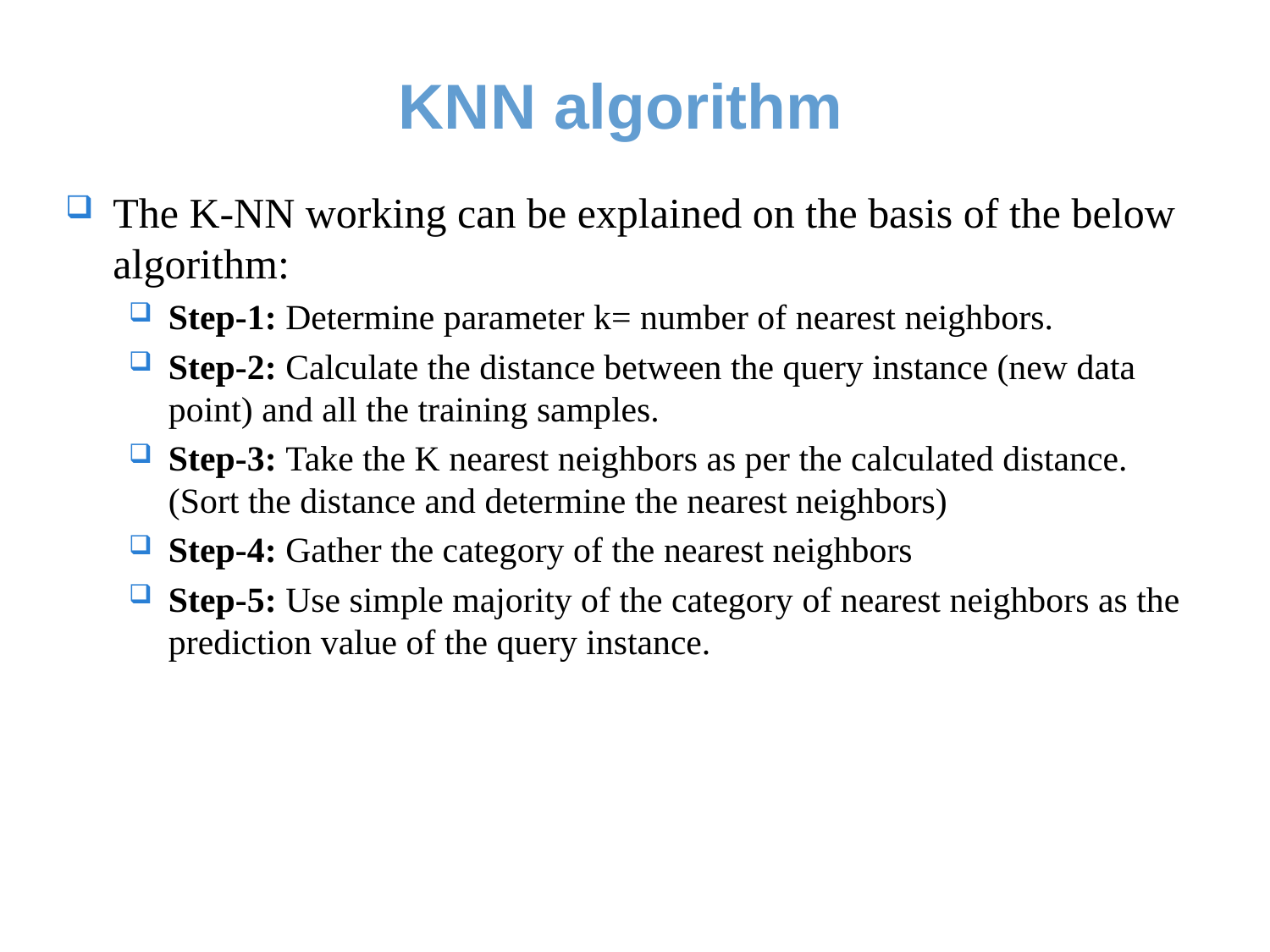

# KNN algorithm
The K-NN working can be explained on the basis of the below algorithm:
Step-1: Determine parameter k= number of nearest neighbors.
Step-2: Calculate the distance between the query instance (new data point) and all the training samples.
Step-3: Take the K nearest neighbors as per the calculated distance. (Sort the distance and determine the nearest neighbors)
Step-4: Gather the category of the nearest neighbors
Step-5: Use simple majority of the category of nearest neighbors as the prediction value of the query instance.